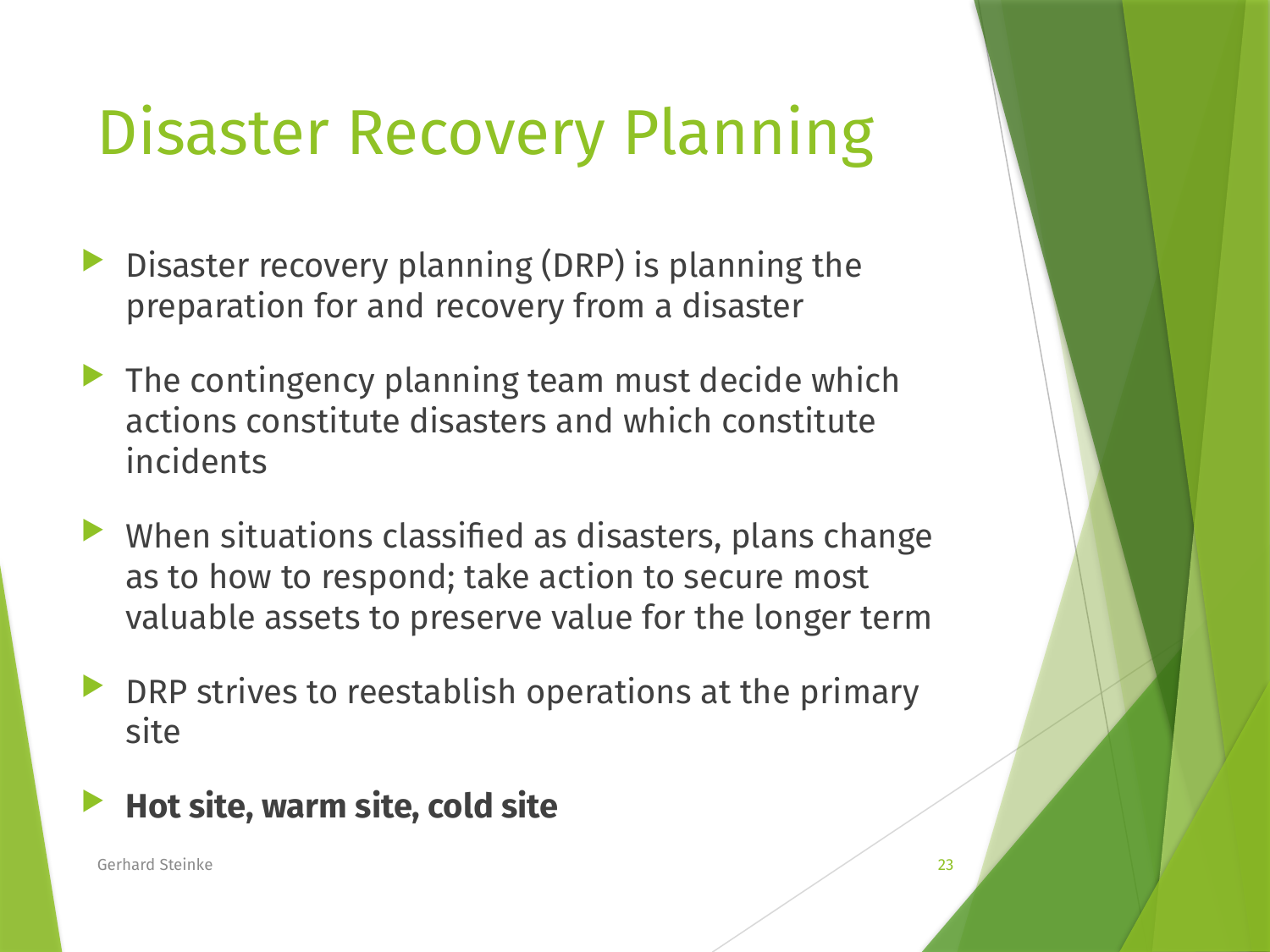

# Disaster Recovery Planning
Disaster recovery planning (DRP) is planning the preparation for and recovery from a disaster
The contingency planning team must decide which actions constitute disasters and which constitute incidents
When situations classified as disasters, plans change as to how to respond; take action to secure most valuable assets to preserve value for the longer term
DRP strives to reestablish operations at the primary site
Hot site, warm site, cold site
Gerhard Steinke
23